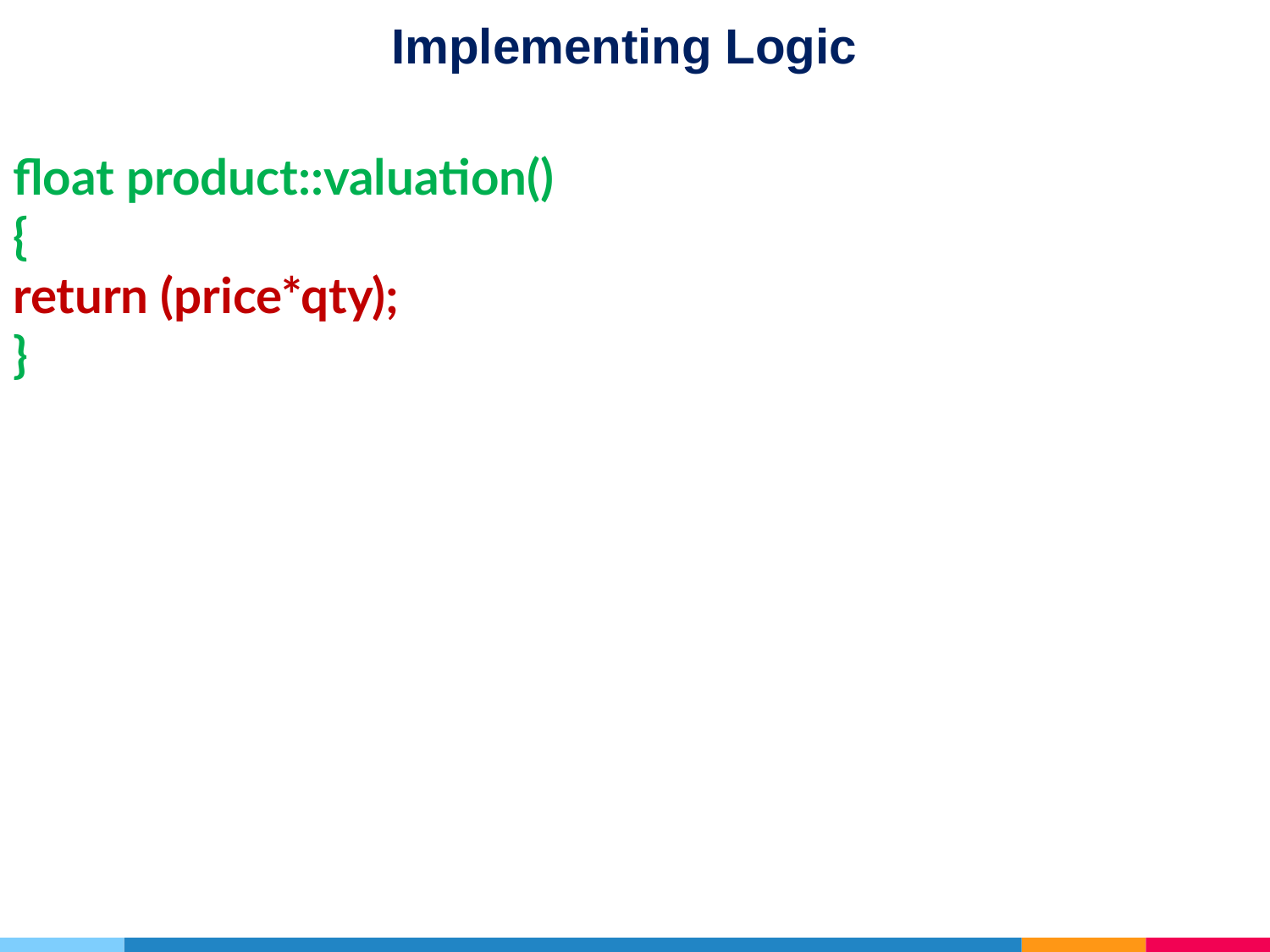

# Implementing Logic

float product::valuation()
{
return (price*qty);
}